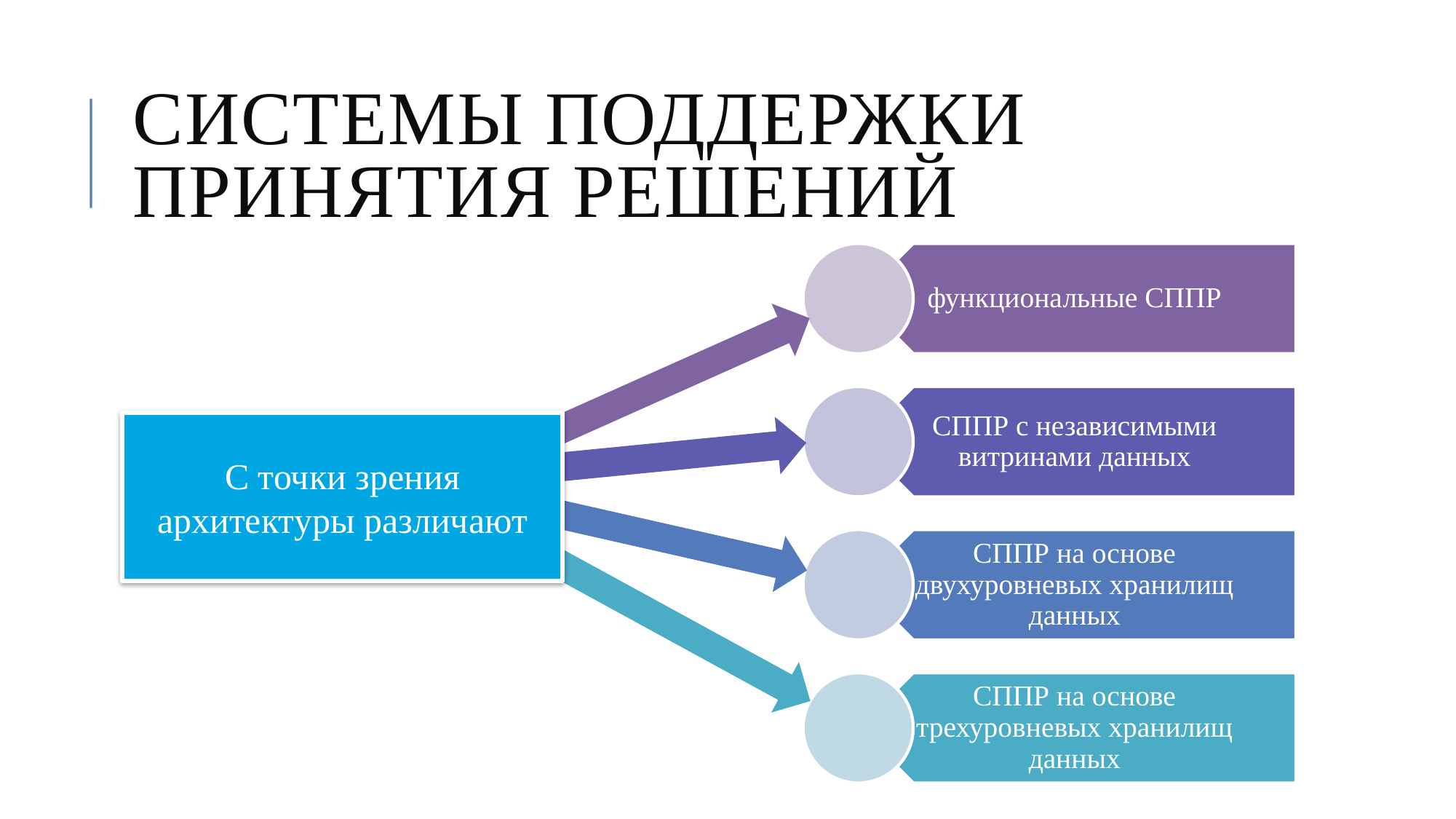

Системы поддержки принятия решений
функциональные СППР
СППР с независимыми витринами данных
СППР на основе двухуровневых хранилищ данных
СППР на основе трехуровневых хранилищ данных

С точки зрения архитектуры различают